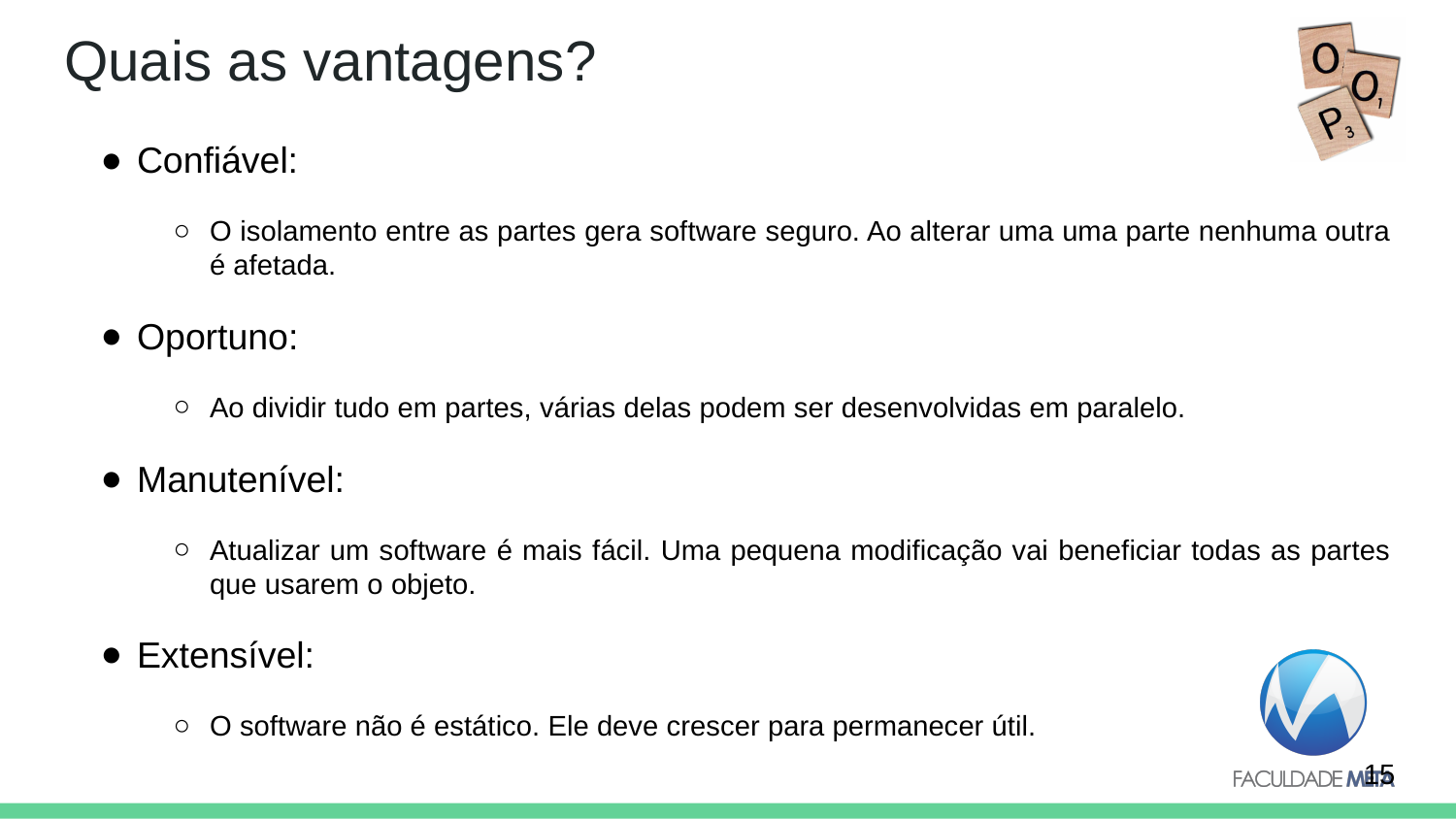

# Quais as vantagens?
Confiável:
O isolamento entre as partes gera software seguro. Ao alterar uma uma parte nenhuma outra é afetada.
Oportuno:
Ao dividir tudo em partes, várias delas podem ser desenvolvidas em paralelo.
Manutenível:
Atualizar um software é mais fácil. Uma pequena modificação vai beneficiar todas as partes que usarem o objeto.
Extensível:
O software não é estático. Ele deve crescer para permanecer útil.
15